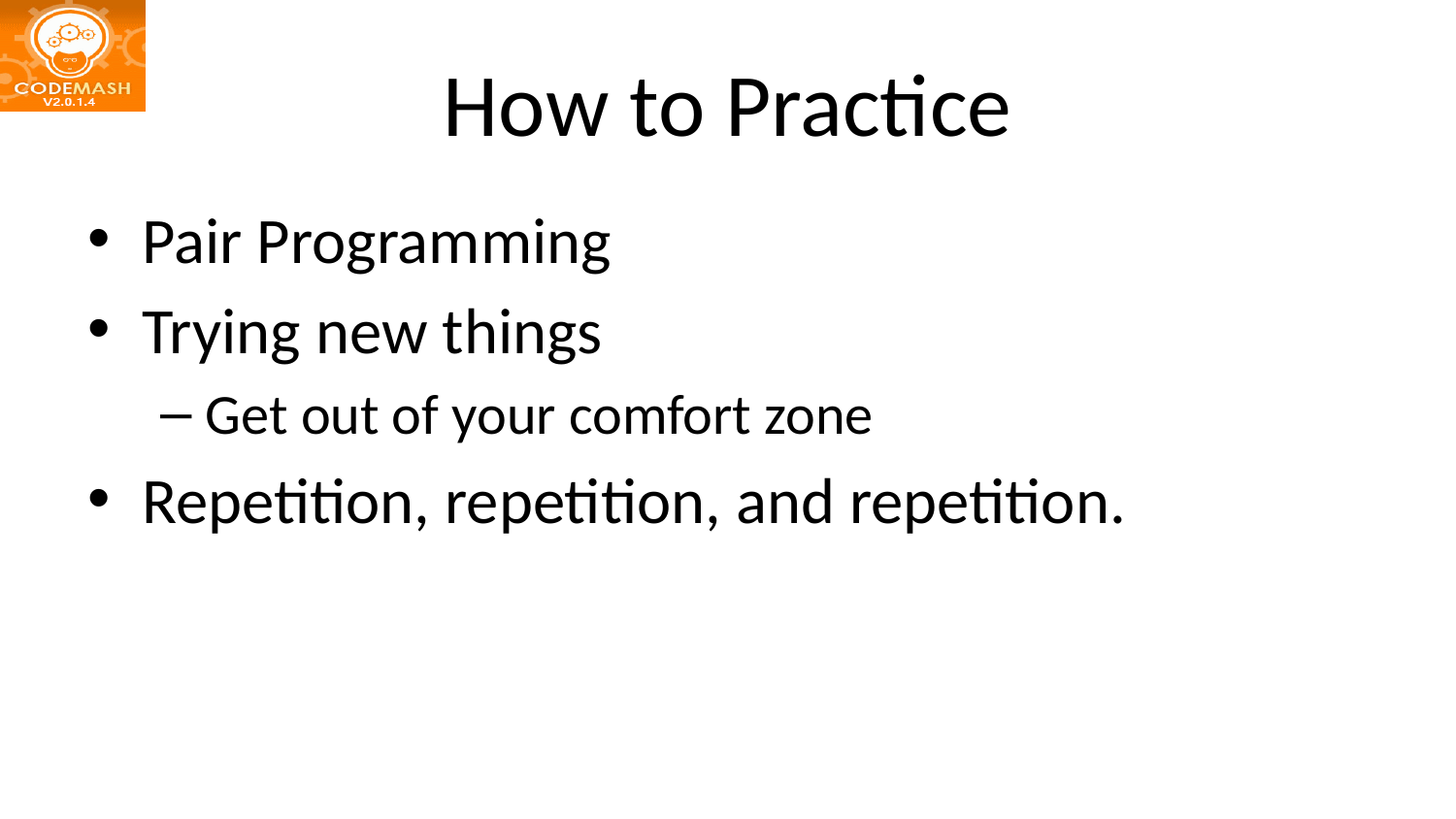

# How to Practice
Pair Programming
Trying new things
Get out of your comfort zone
Repetition, repetition, and repetition.